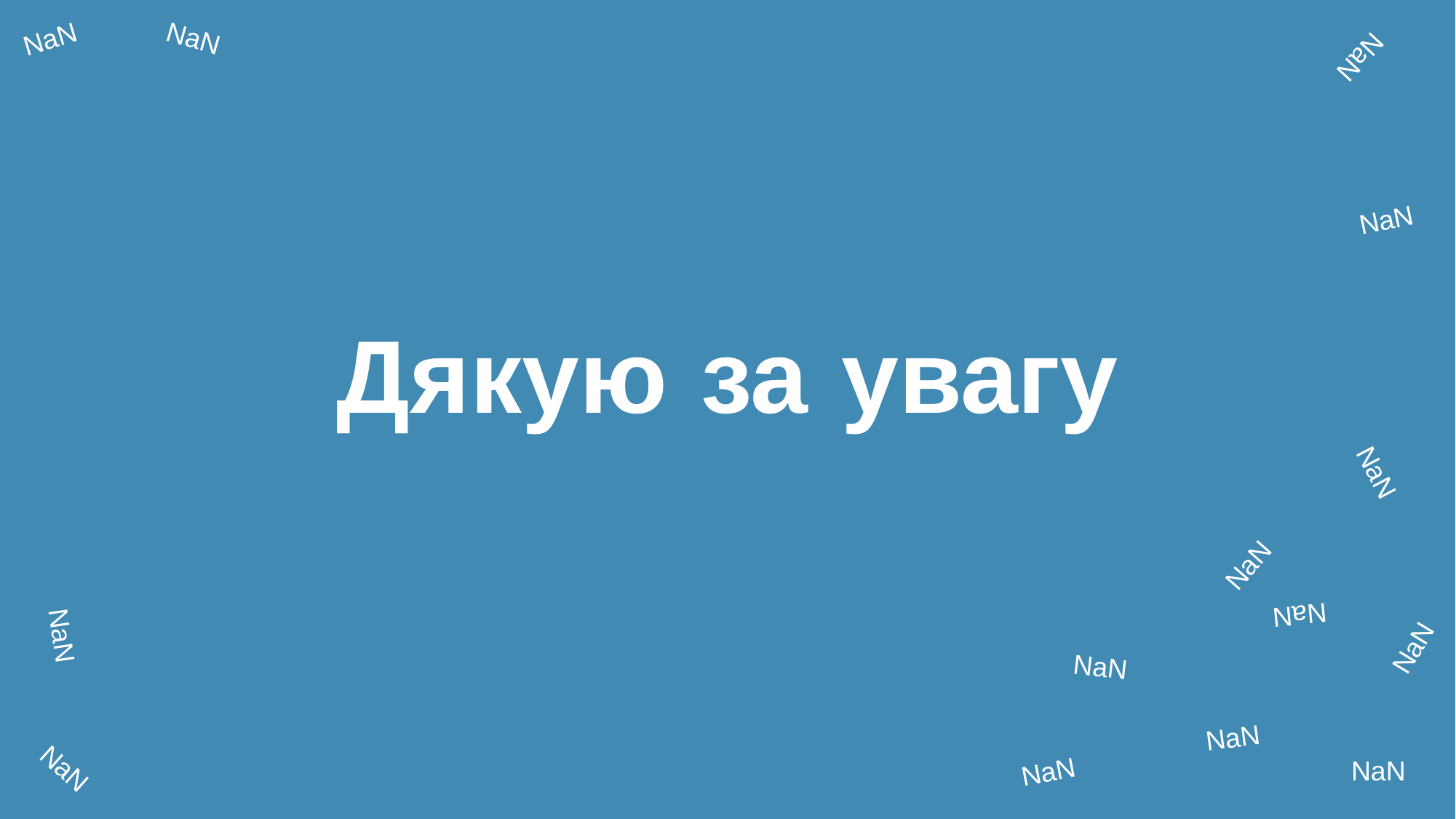

NaN
NaN
NaN
NaN
Дякую за увагу
NaN
NaN
NaN
NaN
NaN
NaN
NaN
NaN
NaN
NaN